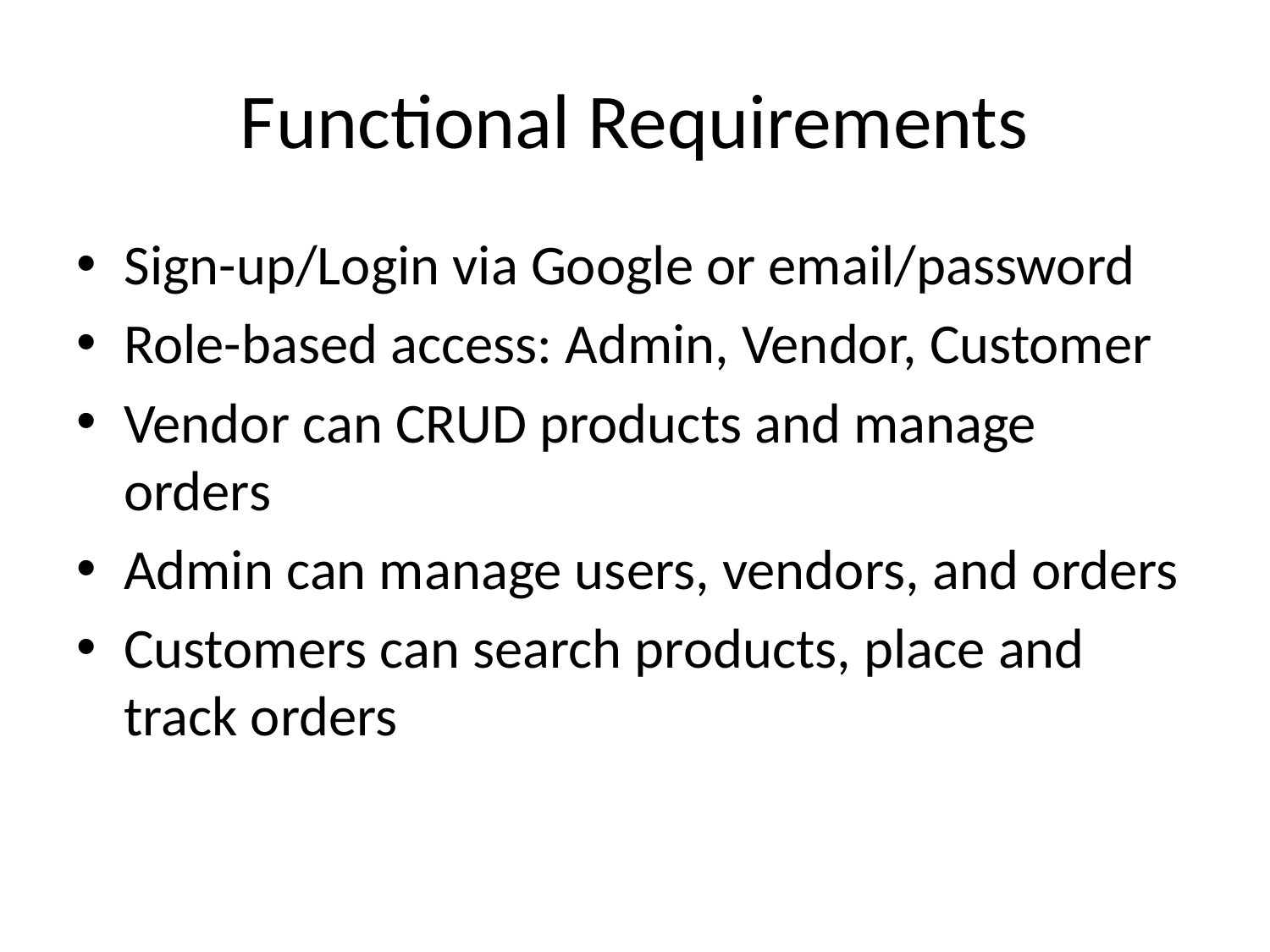

# Functional Requirements
Sign-up/Login via Google or email/password
Role-based access: Admin, Vendor, Customer
Vendor can CRUD products and manage orders
Admin can manage users, vendors, and orders
Customers can search products, place and track orders